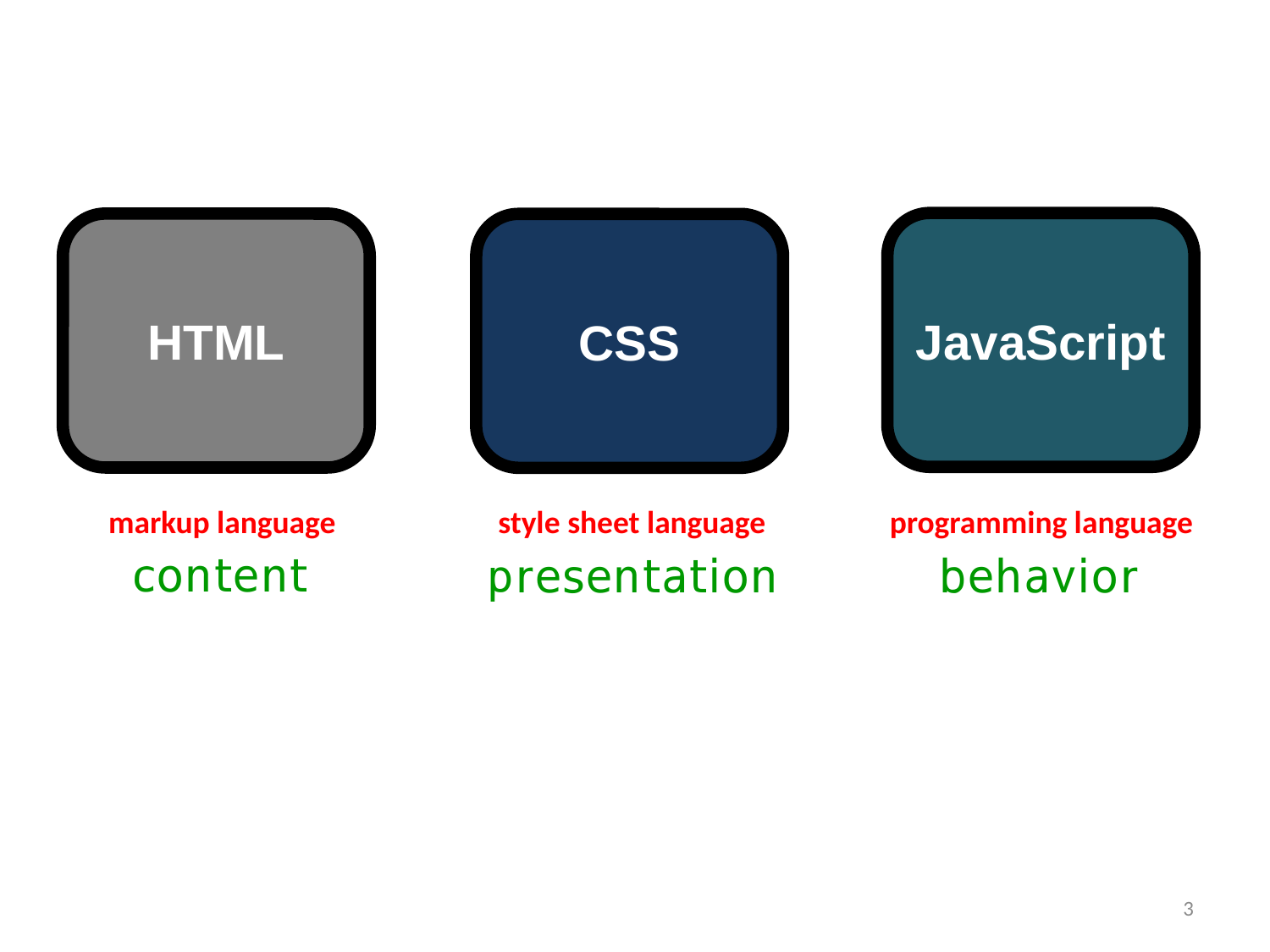

JavaScript
HTML
CSS
markup language
style sheet language
programming language
content
presentation
behavior
3